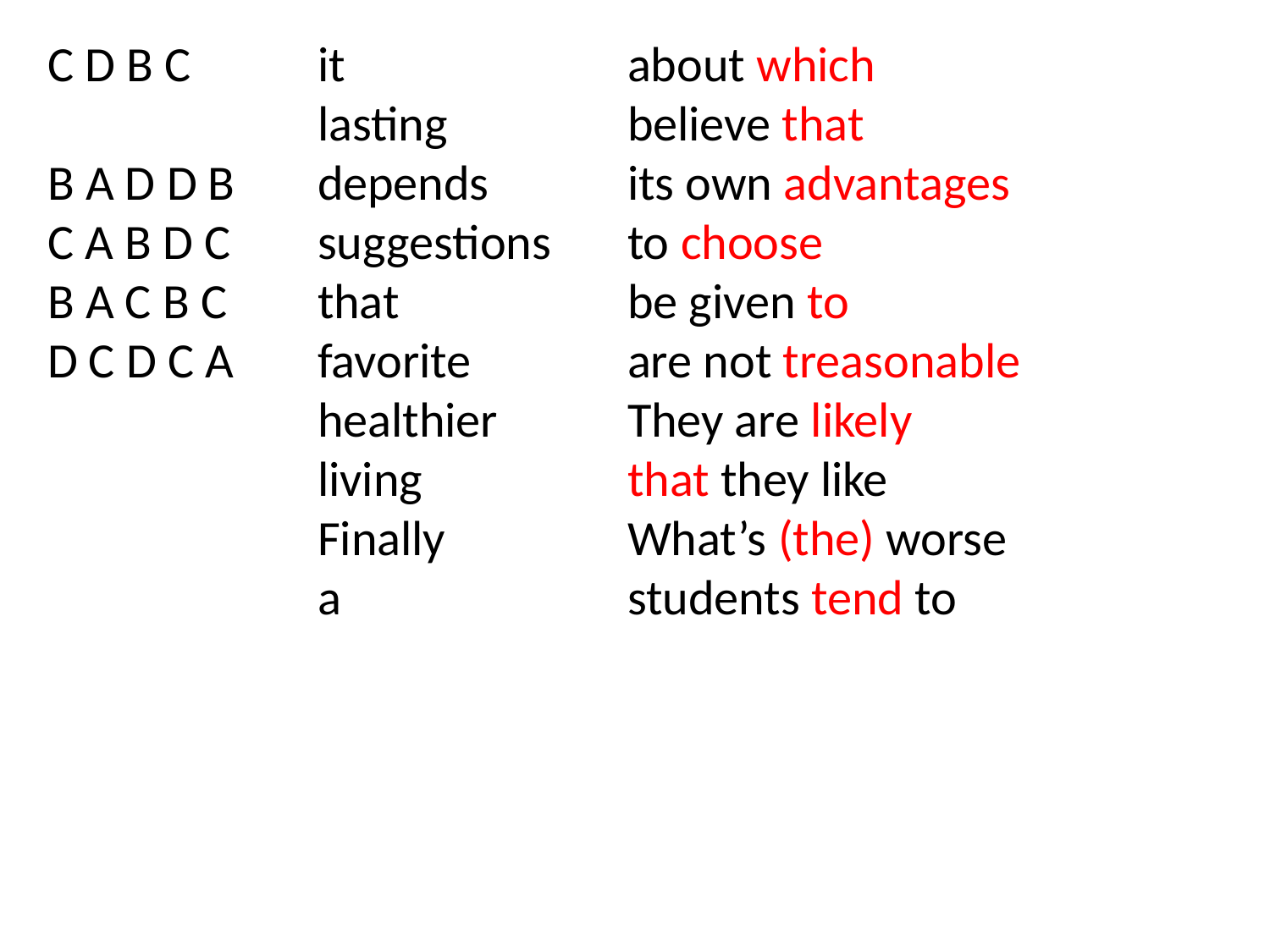

C D B C

B A D D B
C A B D C
B A C B C
D C D C A
it
lasting
depends
suggestions
that
favorite
healthier
living
Finally
a
about which
believe that
its own advantages
to choose
be given to
are not treasonable
They are likely
that they like
What’s (the) worse
students tend to